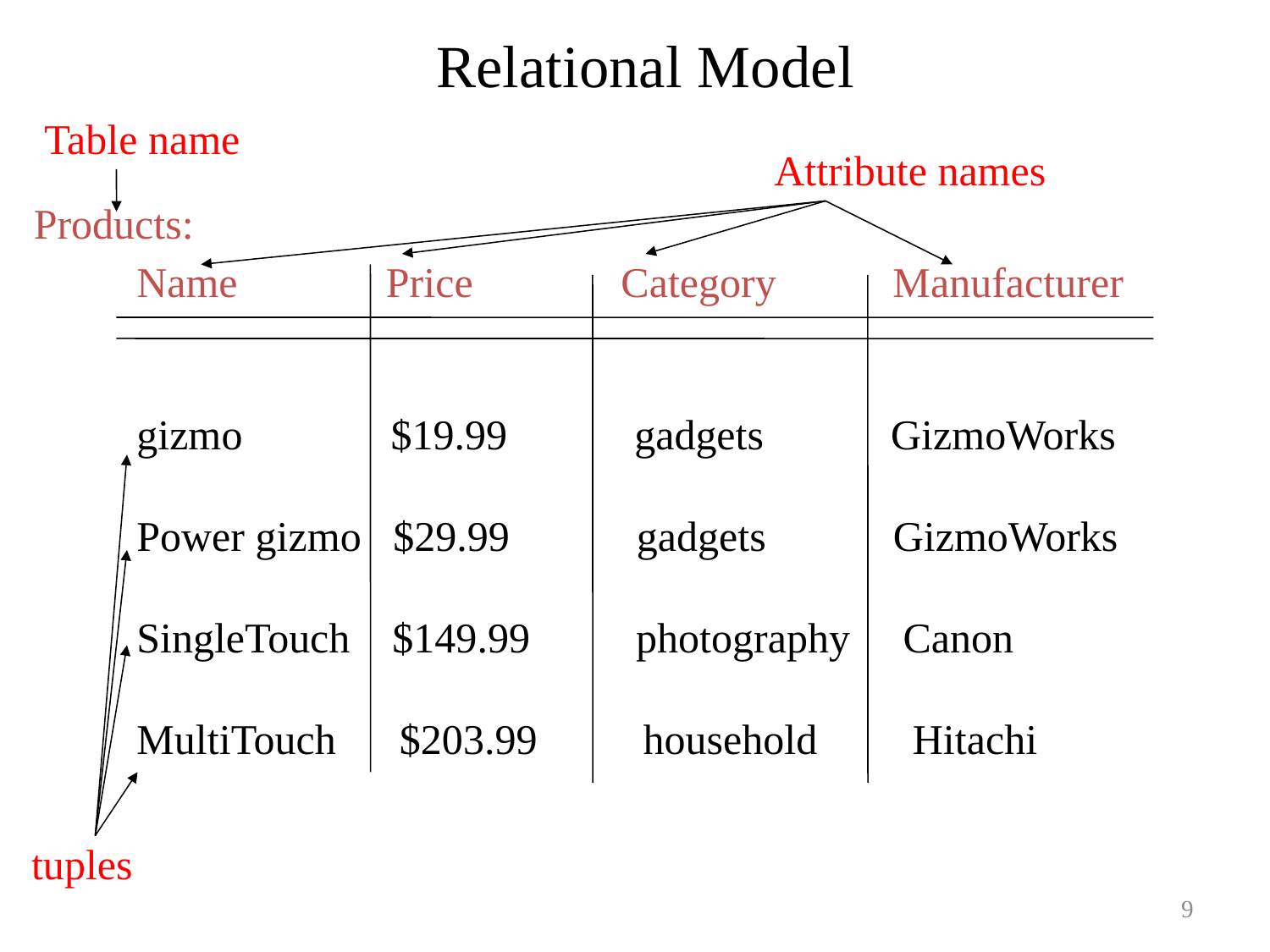

# Relational Model
Table name
Attribute names

Products:

Name              Price              Category           Manufacturer

gizmo              $19.99            gadgets            GizmoWorks

Power gizmo   $29.99            gadgets            GizmoWorks

SingleTouch    $149.99          photography     Canon

MultiTouch      $203.99          household         Hitachi

tuples
9